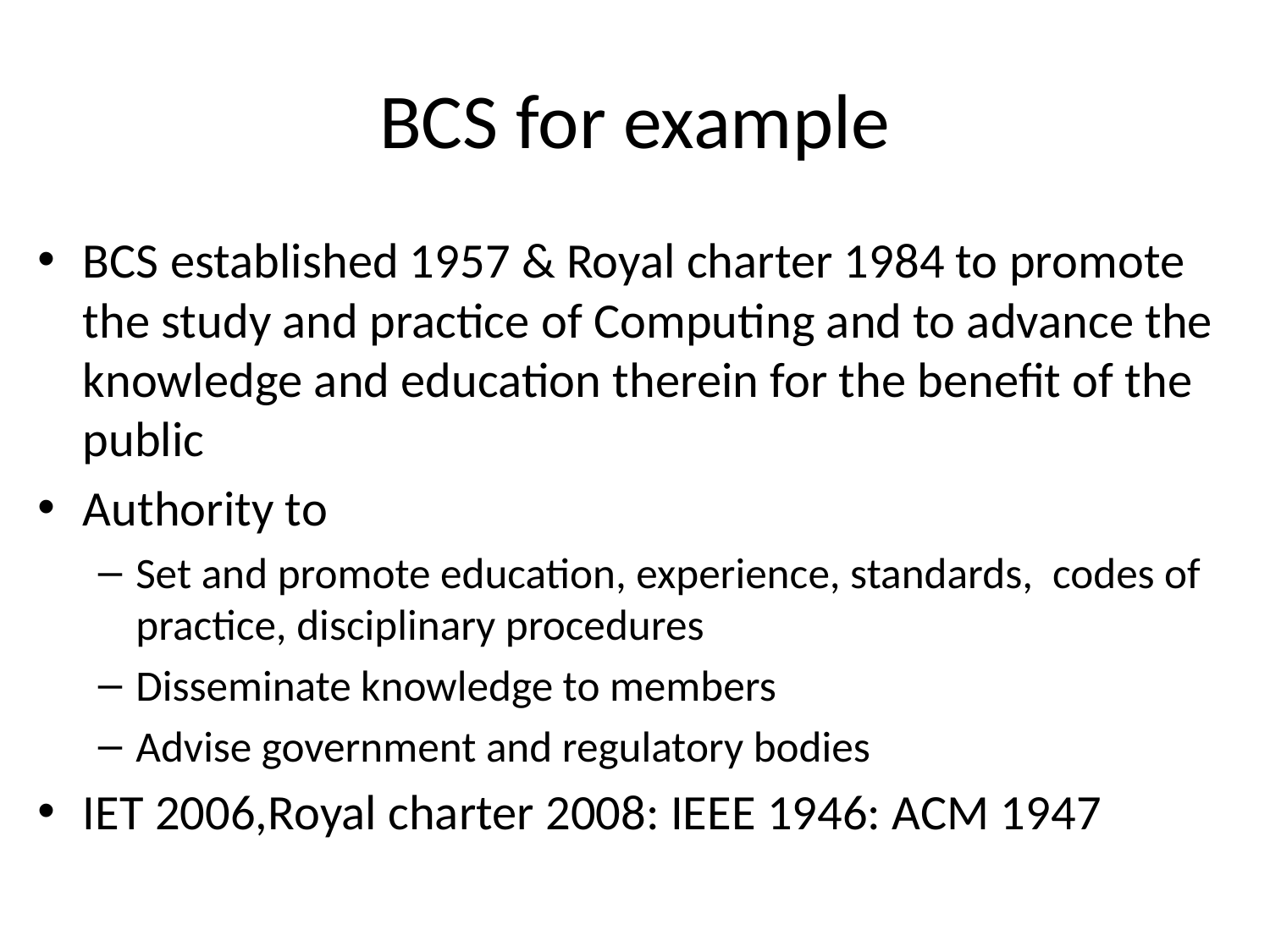

# BCS for example
BCS established 1957 & Royal charter 1984 to promote the study and practice of Computing and to advance the knowledge and education therein for the benefit of the public
Authority to
Set and promote education, experience, standards,  codes of practice, disciplinary procedures
Disseminate knowledge to members
Advise government and regulatory bodies
IET 2006,Royal charter 2008: IEEE 1946: ACM 1947